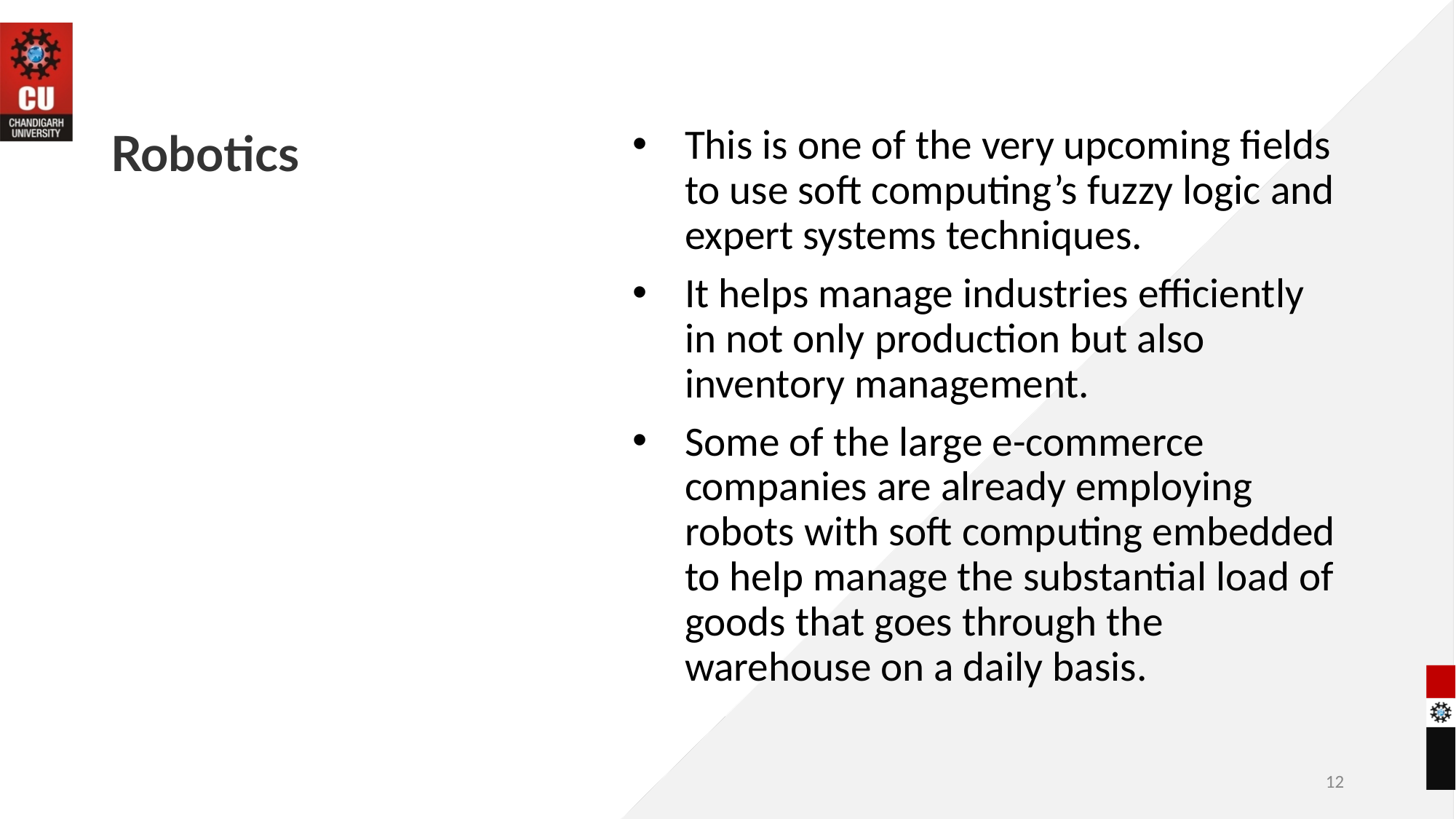

# Robotics
This is one of the very upcoming fields to use soft computing’s fuzzy logic and expert systems techniques.
It helps manage industries efficiently in not only production but also inventory management.
Some of the large e-commerce companies are already employing robots with soft computing embedded to help manage the substantial load of goods that goes through the warehouse on a daily basis.

12